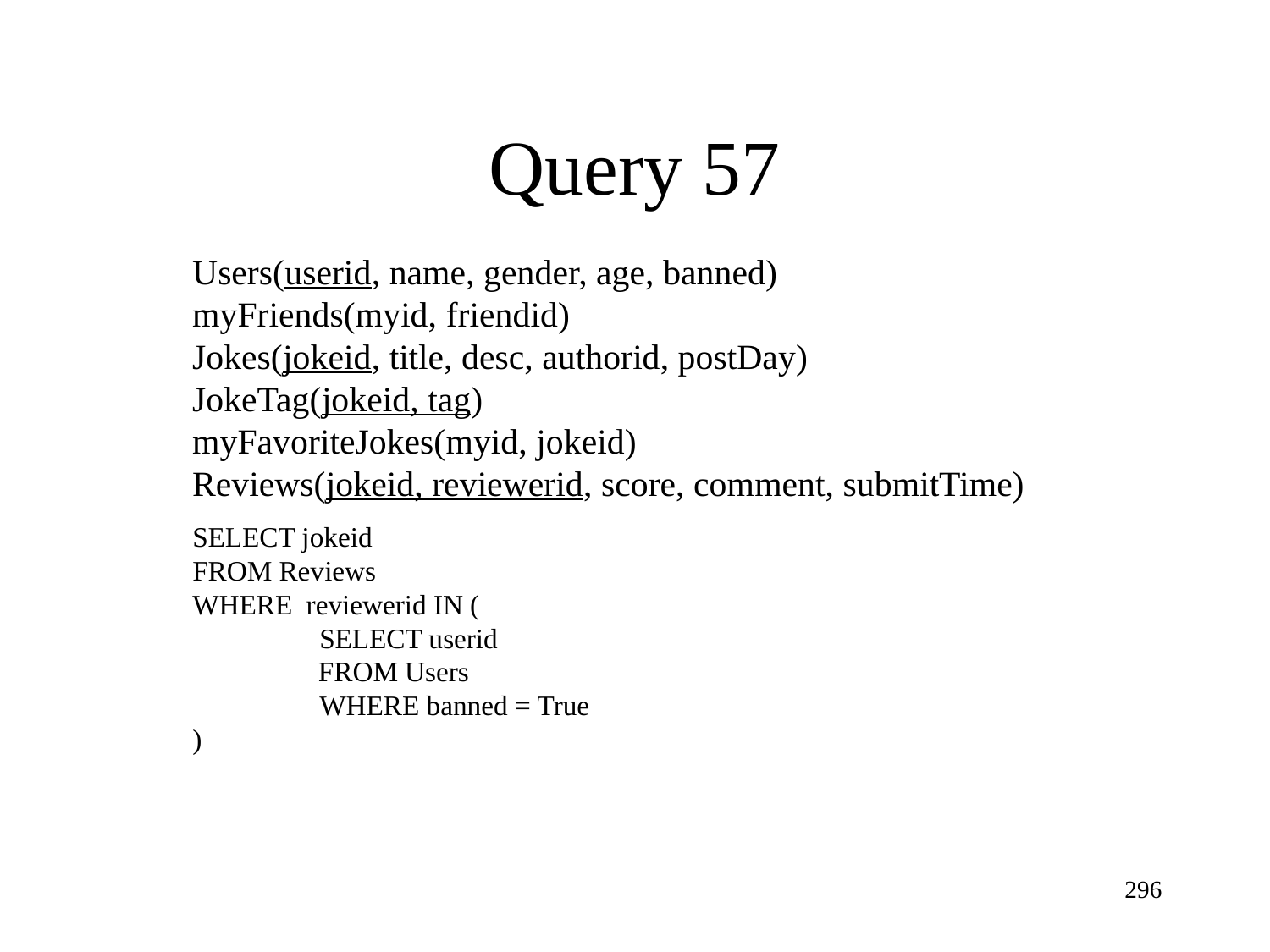

Query 57
Users(userid, name, gender, age, banned)
myFriends(myid, friendid)
Jokes(jokeid, title, desc, authorid, postDay)
JokeTag(jokeid, tag)
myFavoriteJokes(myid, jokeid)
Reviews(jokeid, reviewerid, score, comment, submitTime)
SELECT jokeid
FROM Reviews
WHERE  reviewerid IN (
	SELECT userid
                  FROM Users
	WHERE banned = True
)
296